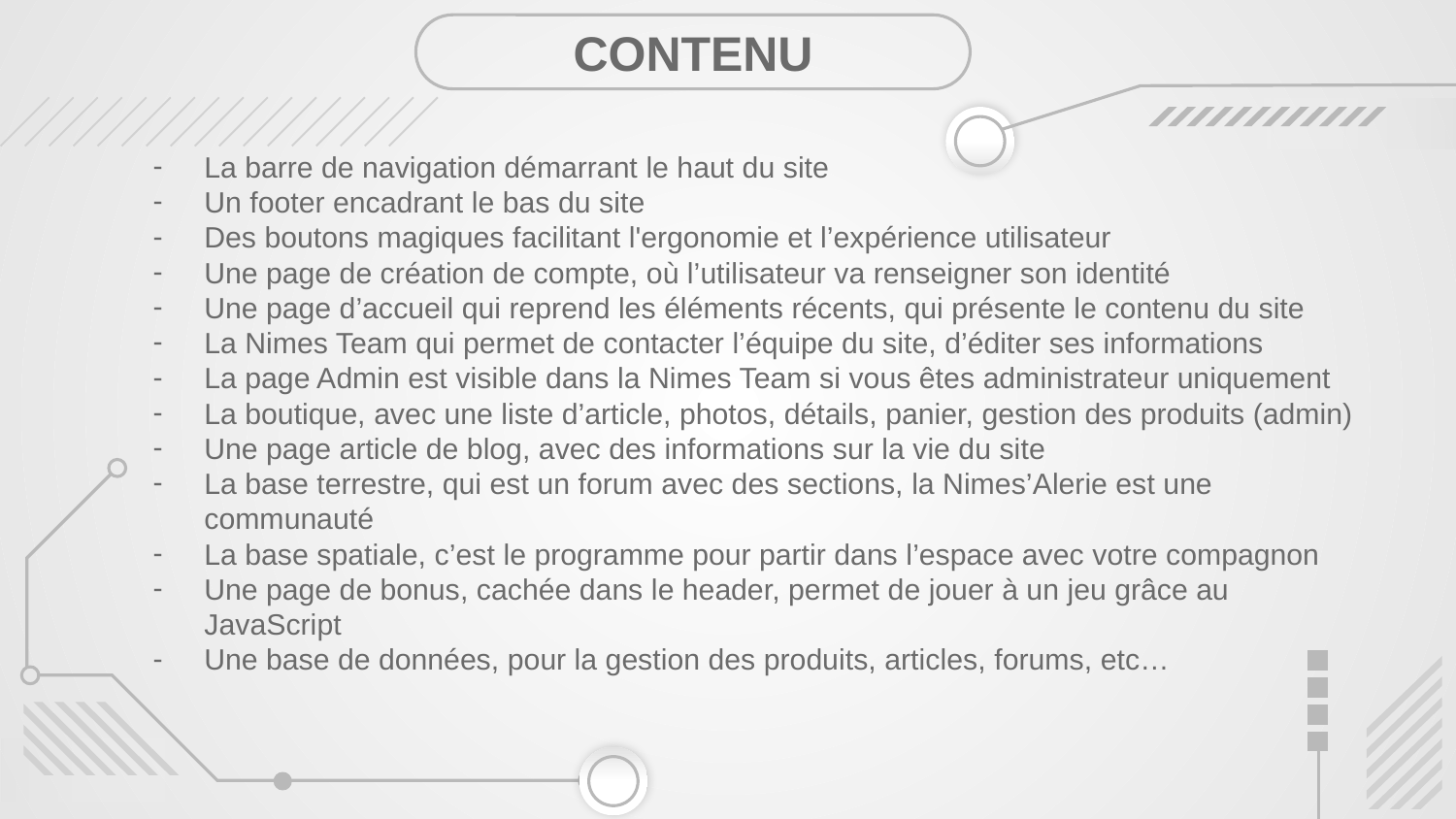

# CONTENU

La barre de navigation démarrant le haut du site
Un footer encadrant le bas du site
Des boutons magiques facilitant l'ergonomie et l’expérience utilisateur
Une page de création de compte, où l’utilisateur va renseigner son identité
Une page d’accueil qui reprend les éléments récents, qui présente le contenu du site
La Nimes Team qui permet de contacter l’équipe du site, d’éditer ses informations
La page Admin est visible dans la Nimes Team si vous êtes administrateur uniquement
La boutique, avec une liste d’article, photos, détails, panier, gestion des produits (admin)
Une page article de blog, avec des informations sur la vie du site
La base terrestre, qui est un forum avec des sections, la Nimes’Alerie est une communauté
La base spatiale, c’est le programme pour partir dans l’espace avec votre compagnon
Une page de bonus, cachée dans le header, permet de jouer à un jeu grâce au JavaScript
Une base de données, pour la gestion des produits, articles, forums, etc…